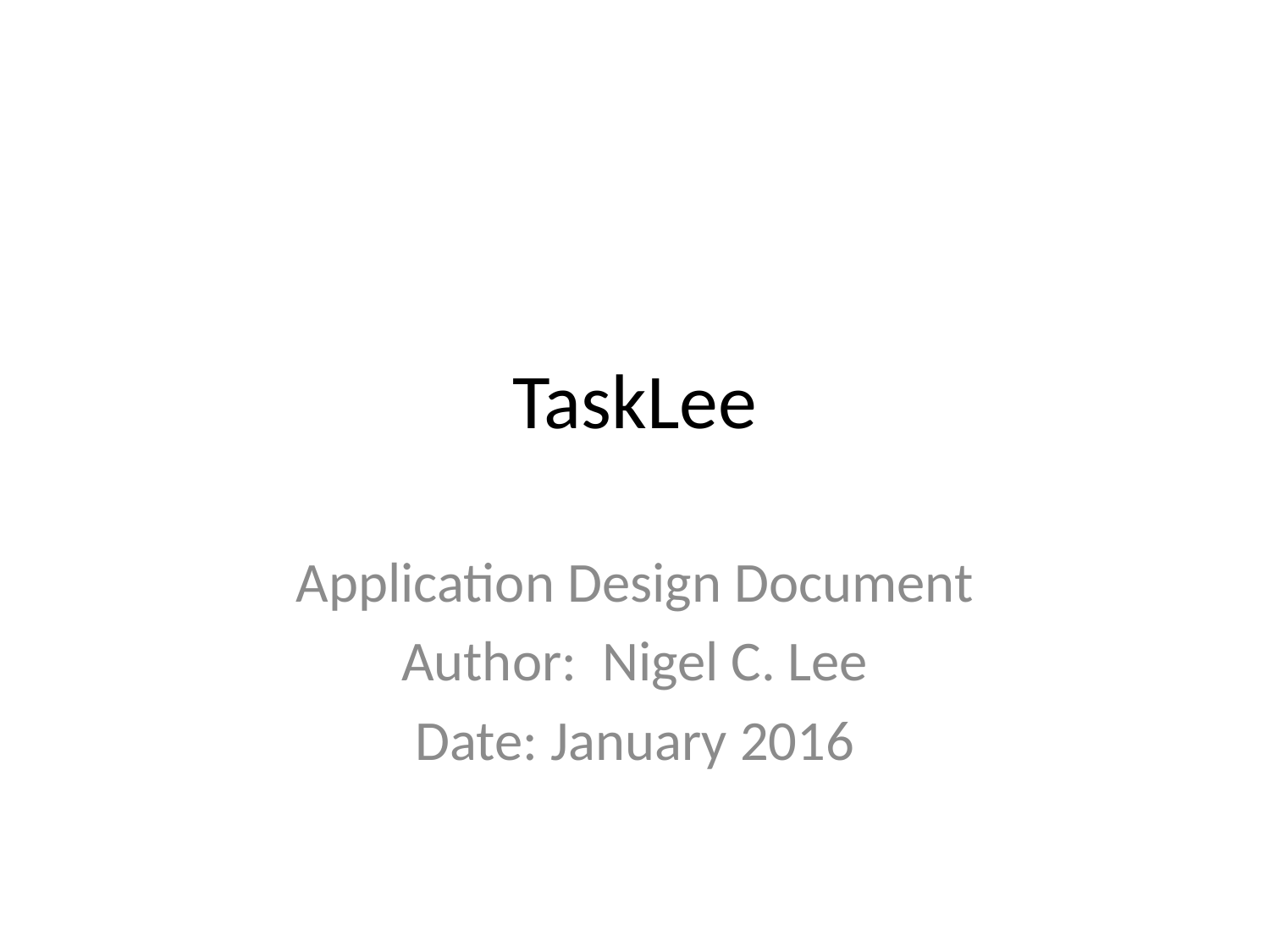

# TaskLee
Application Design Document
Author:  Nigel C. Lee
Date: January 2016